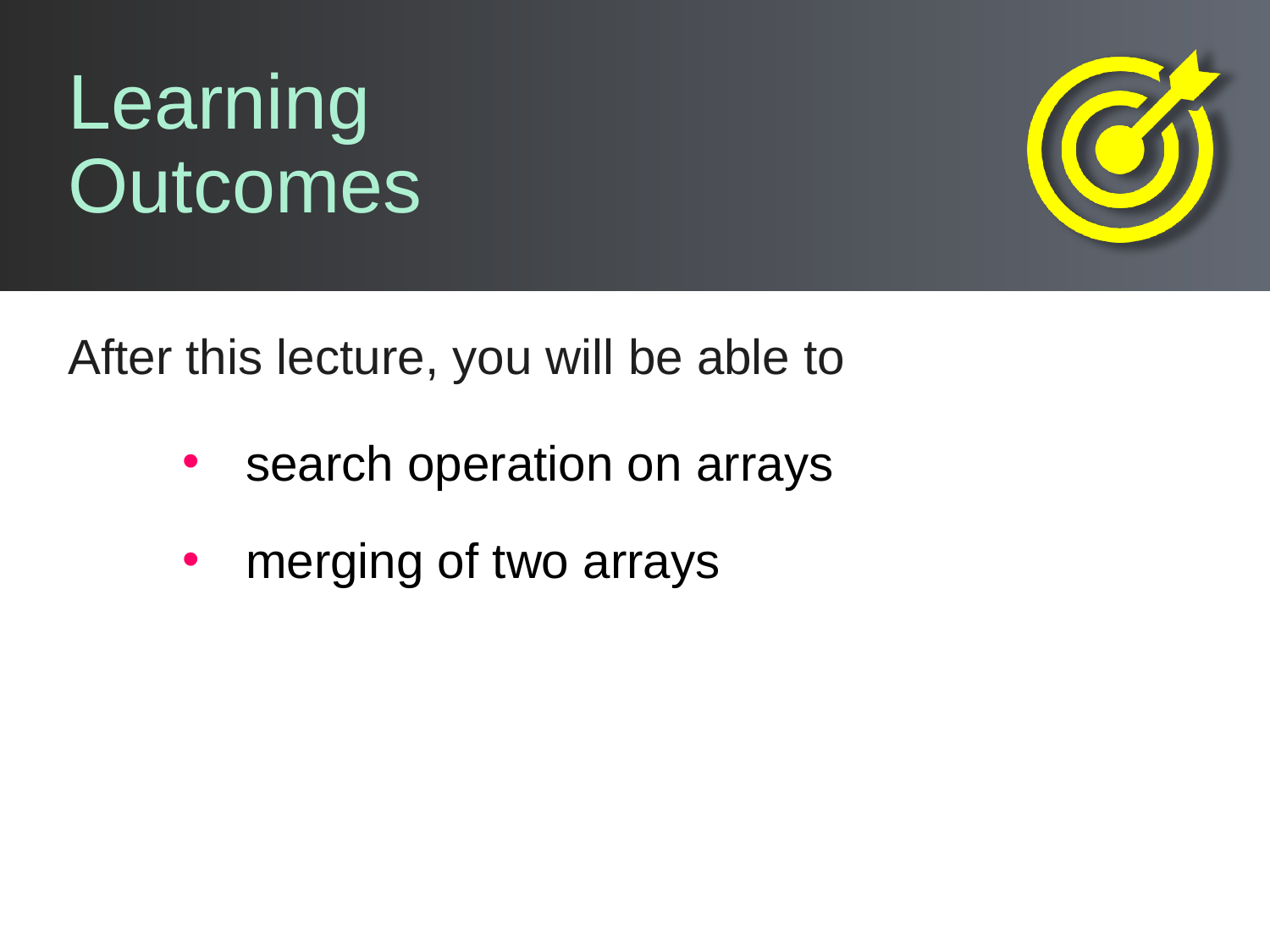

# Learning Outcomes
search operation on arrays
merging of two arrays